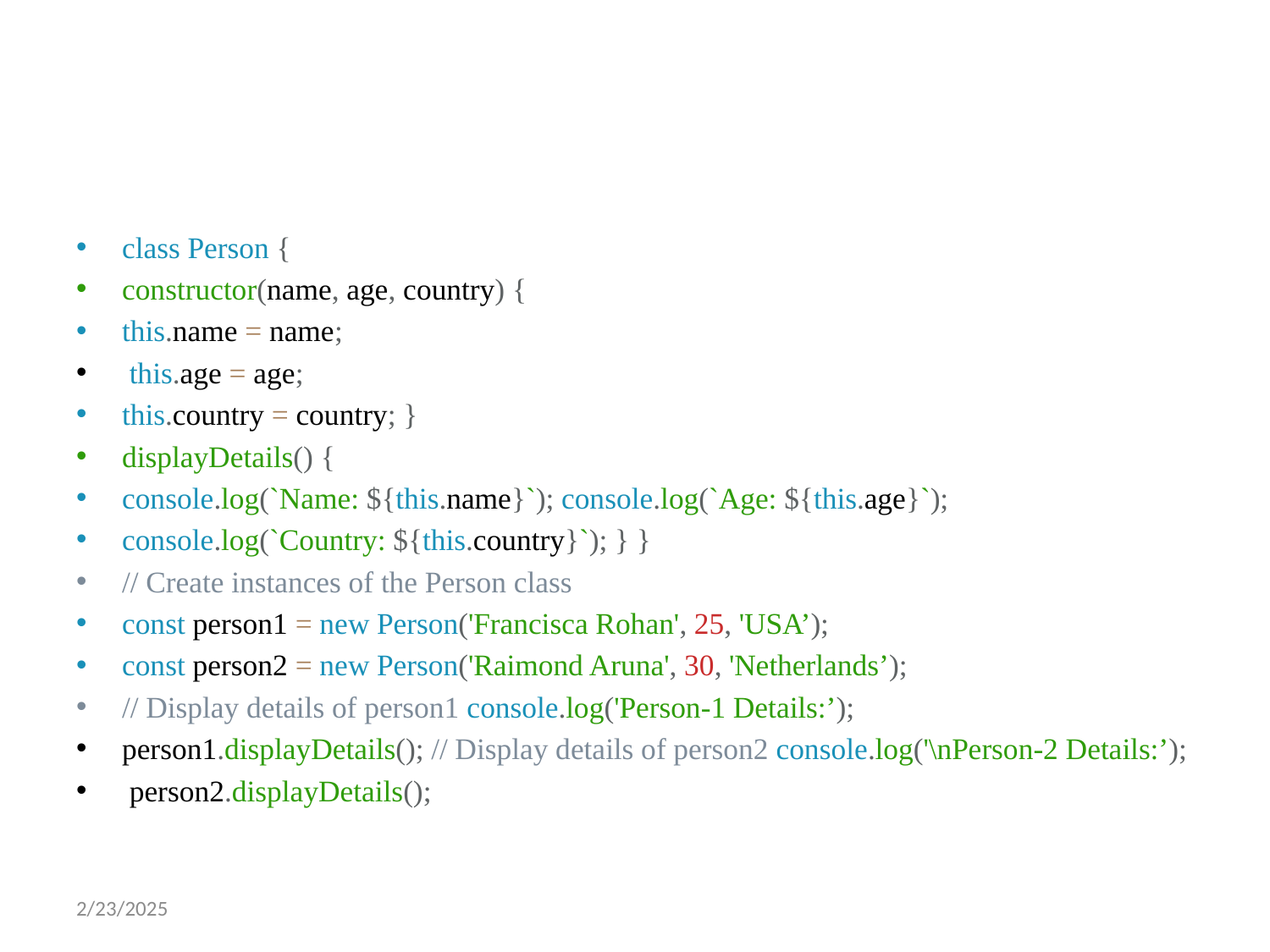

#
class Person {
constructor(name, age, country) {
this.name = name;
 this.age = age;
this.country = country; }
displayDetails() {
console.log(`Name: ${this.name}`); console.log(`Age: ${this.age}`);
console.log(`Country: ${this.country}`); } }
// Create instances of the Person class
const person1 = new Person('Francisca Rohan', 25, 'USA’);
const person2 = new Person('Raimond Aruna', 30, 'Netherlands’);
// Display details of person1 console.log('Person-1 Details:’);
person1.displayDetails(); // Display details of person2 console.log('\nPerson-2 Details:’);
 person2.displayDetails();
2/23/2025